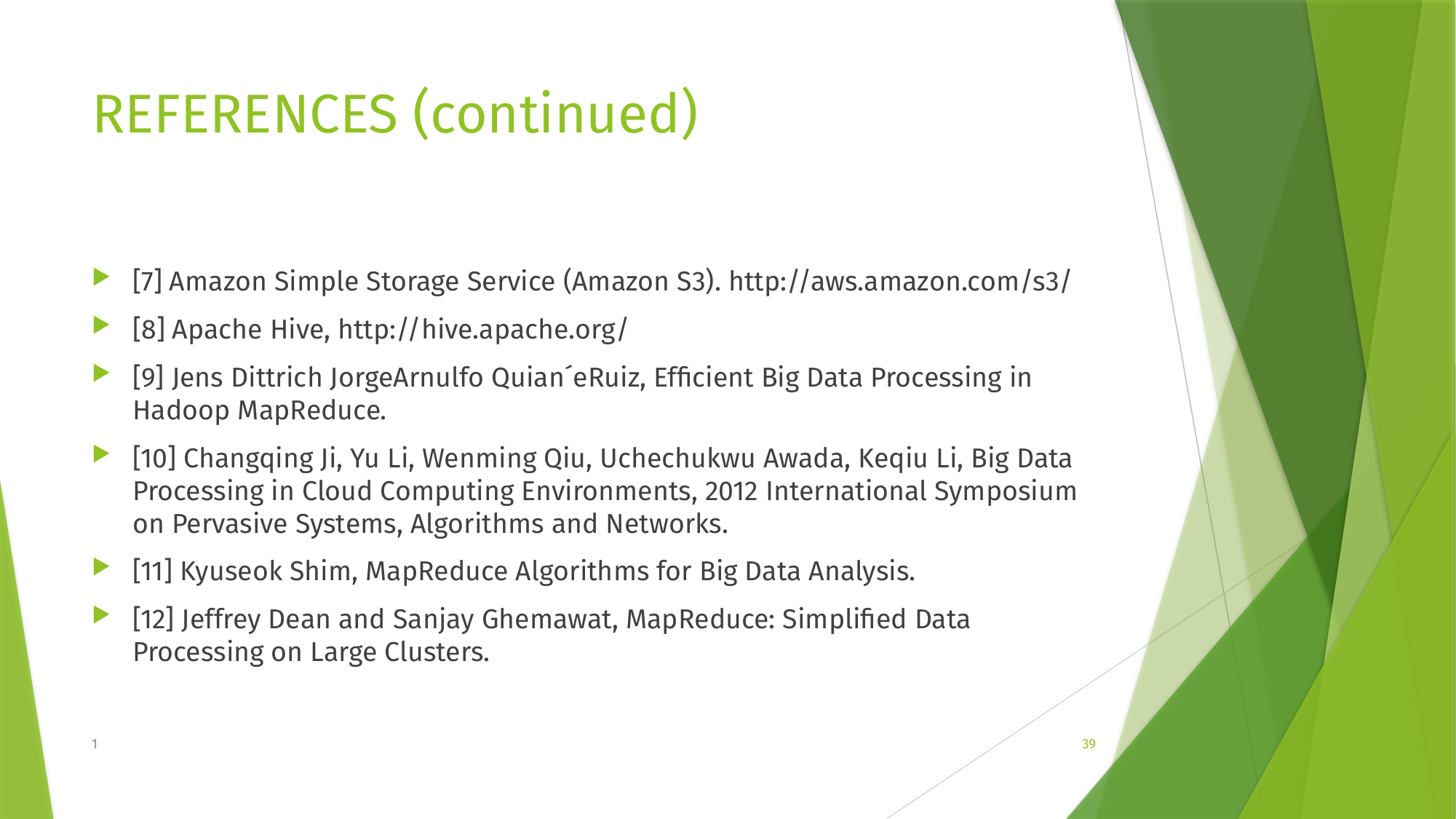

# REFERENCES (continued)
[7] Amazon Simple Storage Service (Amazon S3). http://aws.amazon.com/s3/
[8] Apache Hive, http://hive.apache.org/
[9] Jens Dittrich JorgeArnulfo Quian´eRuiz, Efficient Big Data Processing in Hadoop MapReduce.
[10] Changqing Ji, Yu Li, Wenming Qiu, Uchechukwu Awada, Keqiu Li, Big Data Processing in Cloud Computing Environments, 2012 International Symposium on Pervasive Systems, Algorithms and Networks.
[11] Kyuseok Shim, MapReduce Algorithms for Big Data Analysis.
[12] Jeffrey Dean and Sanjay Ghemawat, MapReduce: Simplified Data Processing on Large Clusters.

1
39